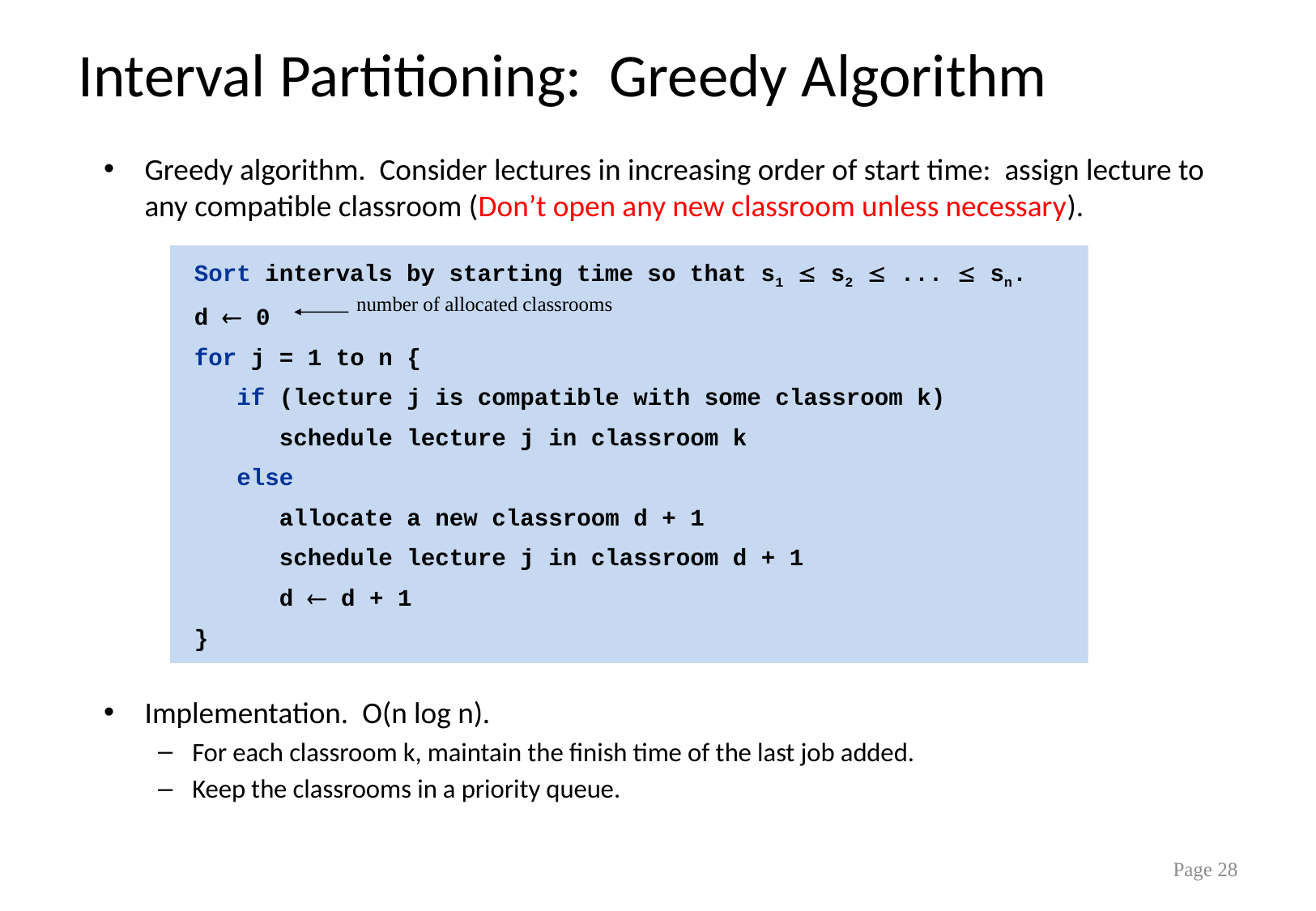

# Interval Partitioning:  Greedy Algorithm

Greedy algorithm.  Consider lectures in increasing order of start time:  assign lecture to any compatible classroom (Don’t open any new classroom unless necessary).

Implementation.  O(n log n).
For each classroom k, maintain the finish time of the last job added.
Keep the classrooms in a priority queue.
Sort intervals by starting time so that s1 ≤ s2 ≤ ... ≤ sn.
d ← 0
for j = 1 to n {
   if (lecture j is compatible with some classroom k)
      schedule lecture j in classroom k
   else
      allocate a new classroom d + 1
      schedule lecture j in classroom d + 1
      d ← d + 1
}
number of allocated classrooms

28